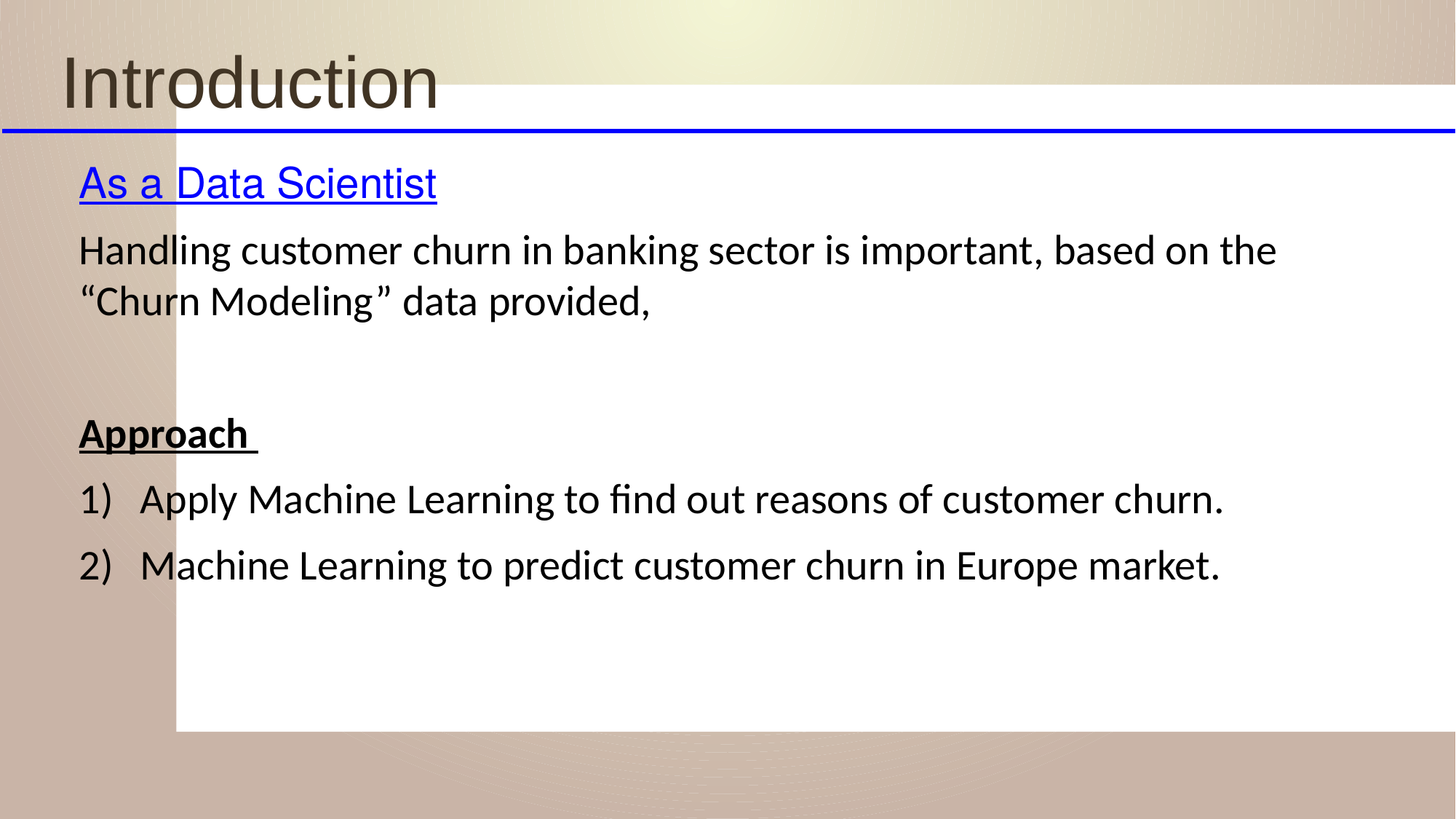

# Introduction
As a Data Scientist
Handling customer churn in banking sector is important, based on the “Churn Modeling” data provided,

Approach
Apply Machine Learning to find out reasons of customer churn.
Machine Learning to predict customer churn in Europe market.